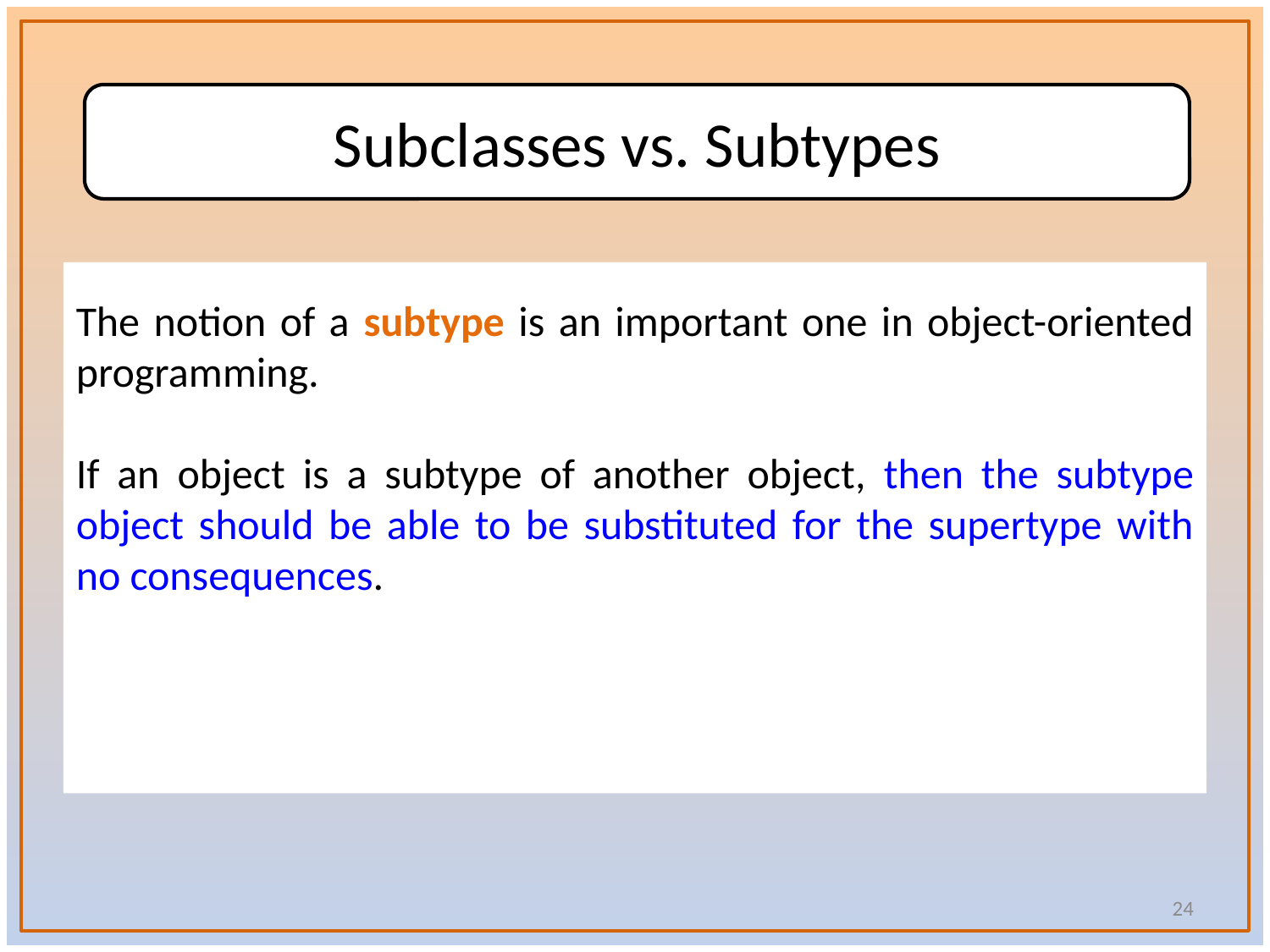

Subclasses vs. Subtypes

The notion of a subtype is an important one in object-oriented programming.

If an object is a subtype of another object, then the subtype object should be able to be substituted for the supertype with no consequences.
24